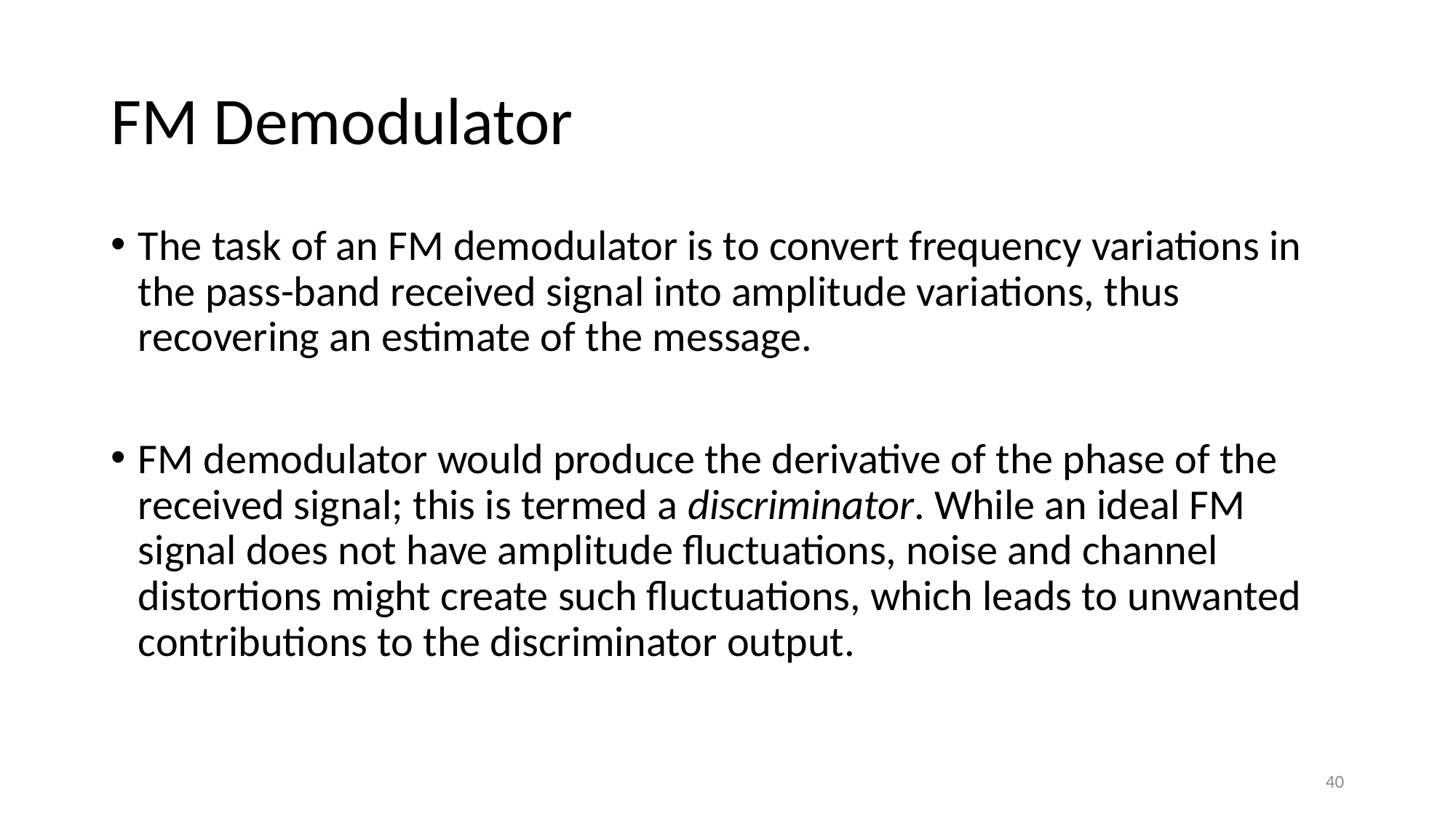

# FM Demodulator
The task of an FM demodulator is to convert frequency variations in the pass-band received signal into amplitude variations, thus recovering an estimate of the message.

FM demodulator would produce the derivative of the phase of the received signal; this is termed a discriminator. While an ideal FM signal does not have amplitude fluctuations, noise and channel distortions might create such fluctuations, which leads to unwanted contributions to the discriminator output.

40